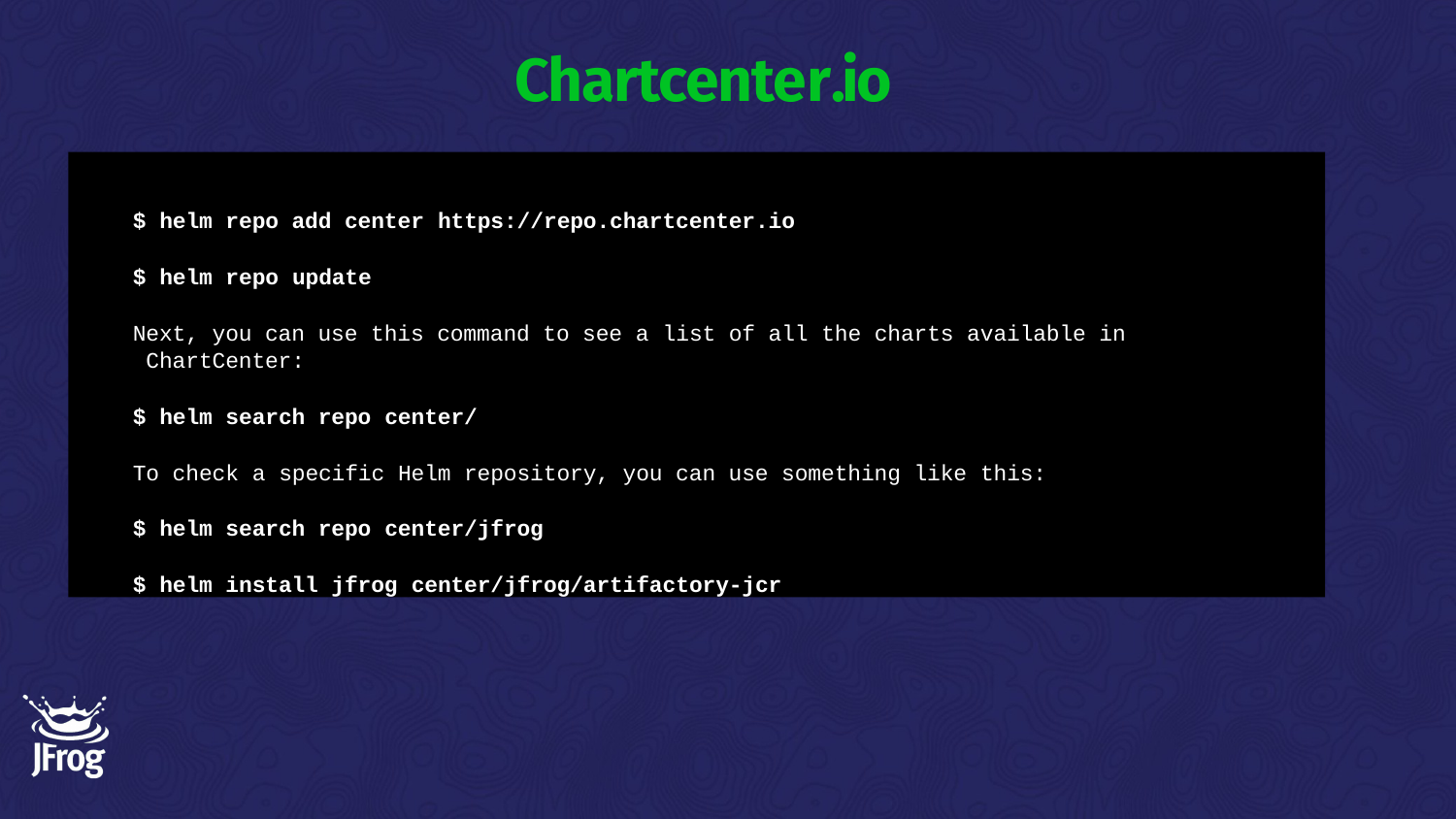

# Chartcenter.io

$ helm repo add center https://repo.chartcenter.io

$ helm repo update

Next, you can use this command to see a list of all the charts available in  ChartCenter:

$ helm search repo center/

To check a specific Helm repository, you can use something like this:

$ helm search repo center/jfrog

$ helm install jfrog center/jfrog/artifactory-jcr